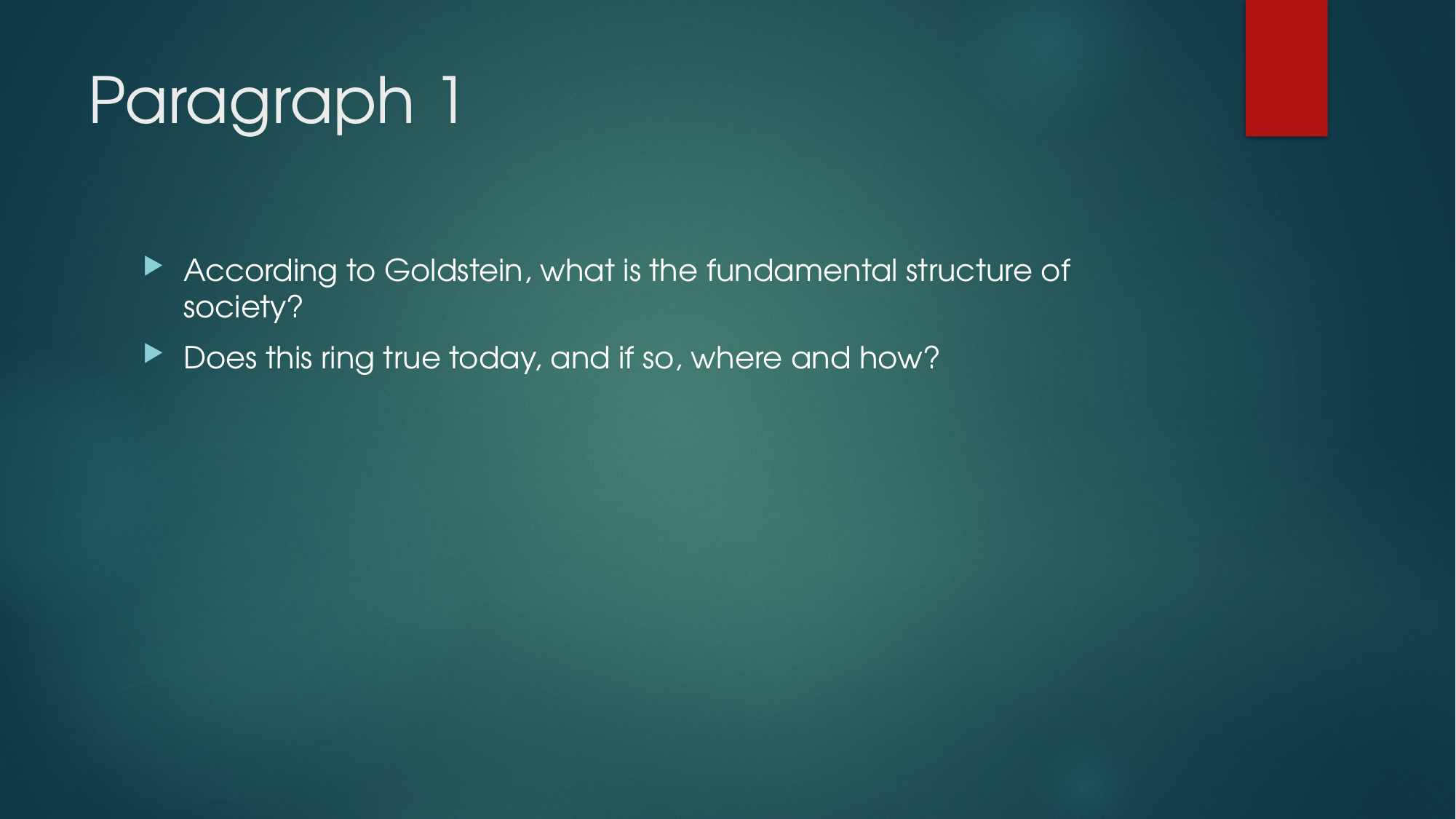

# Paragraph 1
According to Goldstein, what is the fundamental structure of society?
Does this ring true today, and if so, where and how?